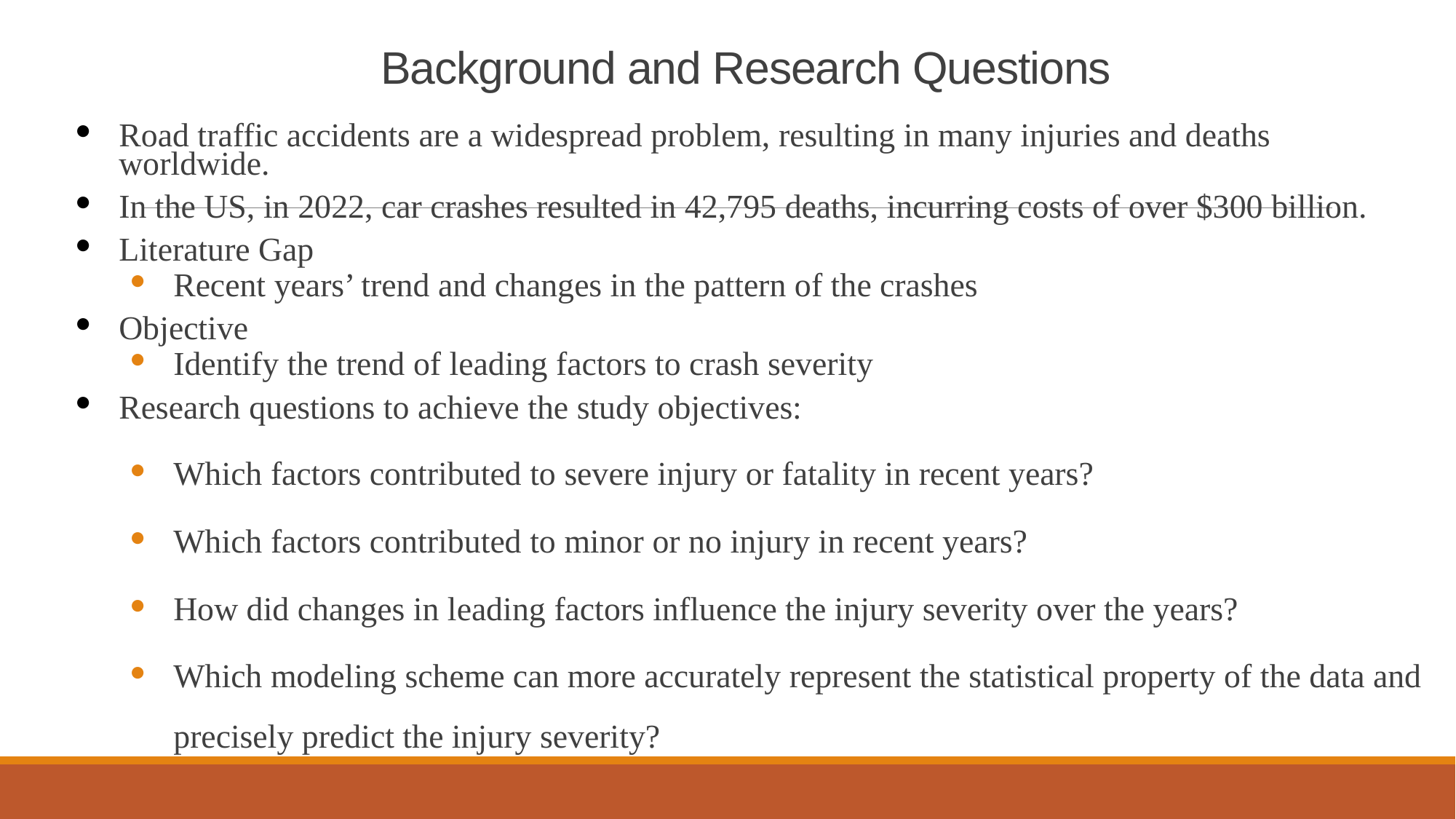

# Background and Research Questions
Road traffic accidents are a widespread problem, resulting in many injuries and deaths worldwide.
In the US, in 2022, car crashes resulted in 42,795 deaths, incurring costs of over $300 billion.
Literature Gap
Recent years’ trend and changes in the pattern of the crashes
Objective
Identify the trend of leading factors to crash severity
Research questions to achieve the study objectives:
Which factors contributed to severe injury or fatality in recent years?
Which factors contributed to minor or no injury in recent years?
How did changes in leading factors influence the injury severity over the years?
Which modeling scheme can more accurately represent the statistical property of the data and precisely predict the injury severity?